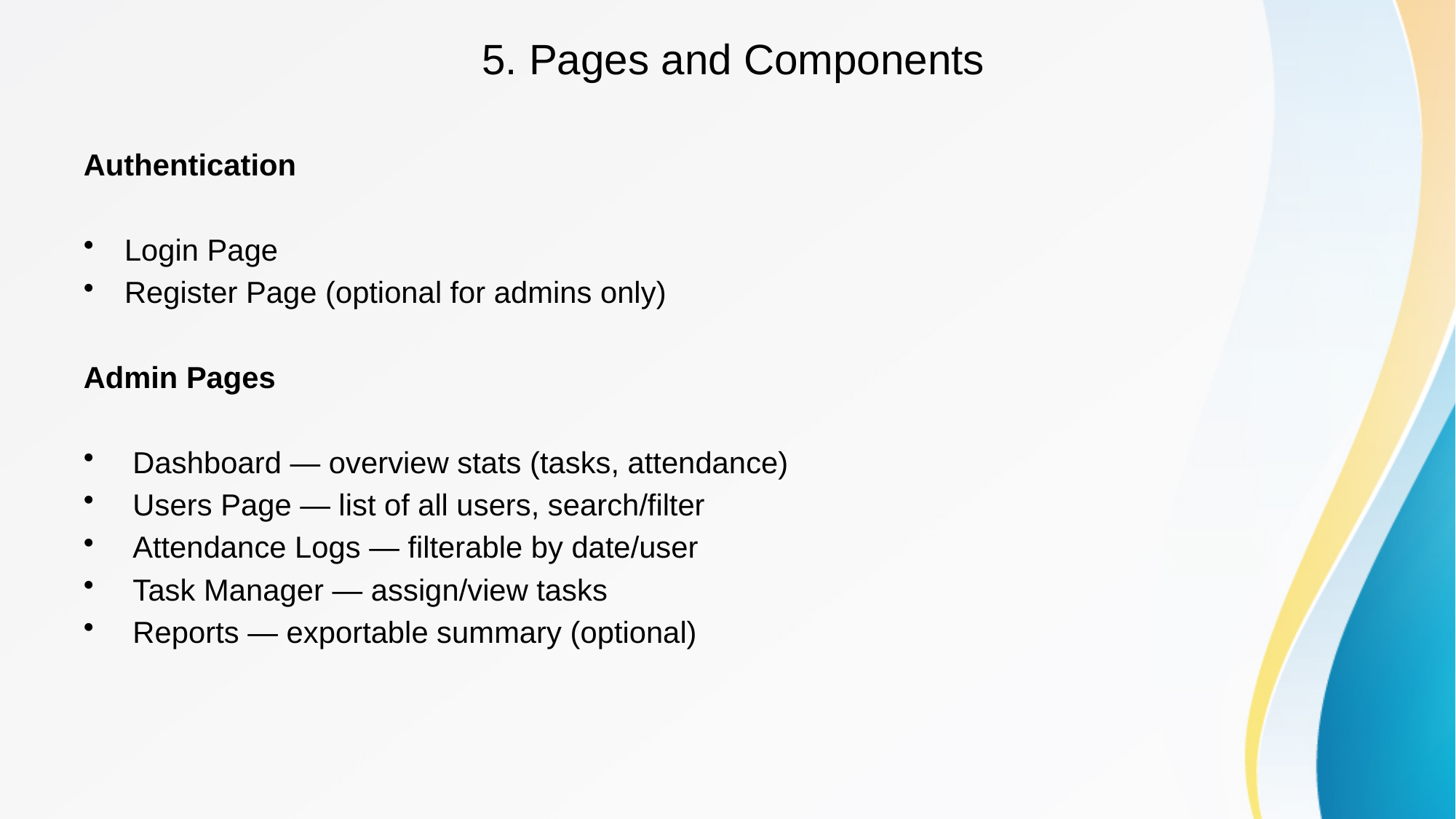

# 5. Pages and Components
Authentication

Login Page
Register Page (optional for admins only)

Admin Pages

 Dashboard — overview stats (tasks, attendance)
 Users Page — list of all users, search/filter
 Attendance Logs — filterable by date/user
 Task Manager — assign/view tasks
 Reports — exportable summary (optional)